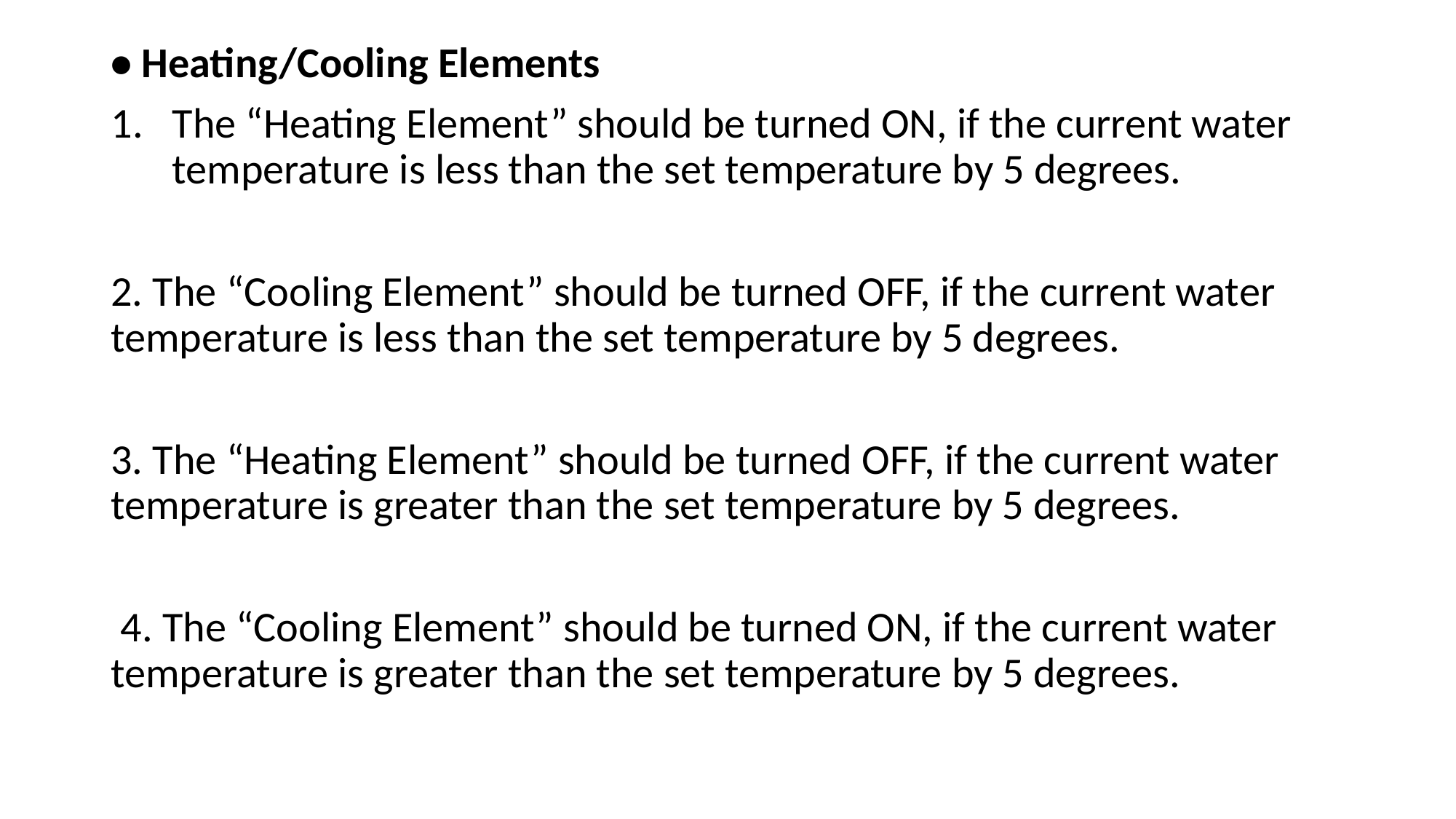

• Heating/Cooling Elements
The “Heating Element” should be turned ON, if the current water temperature is less than the set temperature by 5 degrees.

2. The “Cooling Element” should be turned OFF, if the current water temperature is less than the set temperature by 5 degrees.

3. The “Heating Element” should be turned OFF, if the current water temperature is greater than the set temperature by 5 degrees.

 4. The “Cooling Element” should be turned ON, if the current water temperature is greater than the set temperature by 5 degrees.